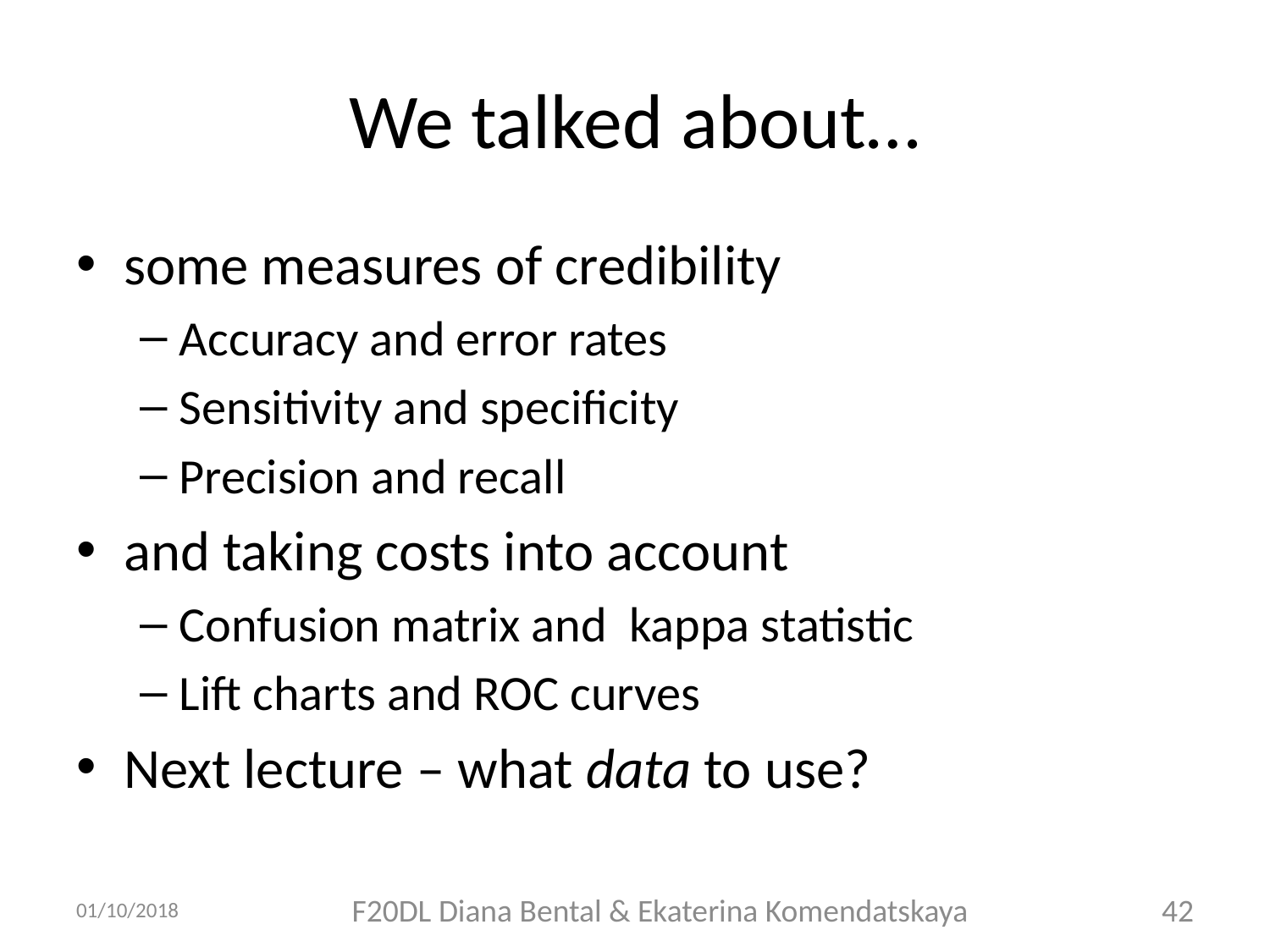

# We talked about…
some measures of credibility
Accuracy and error rates
Sensitivity and specificity
Precision and recall
and taking costs into account
Confusion matrix and  kappa statistic
Lift charts and ROC curves
Next lecture – what data to use?
01/10/2018
F20DL Diana Bental & Ekaterina Komendatskaya
42